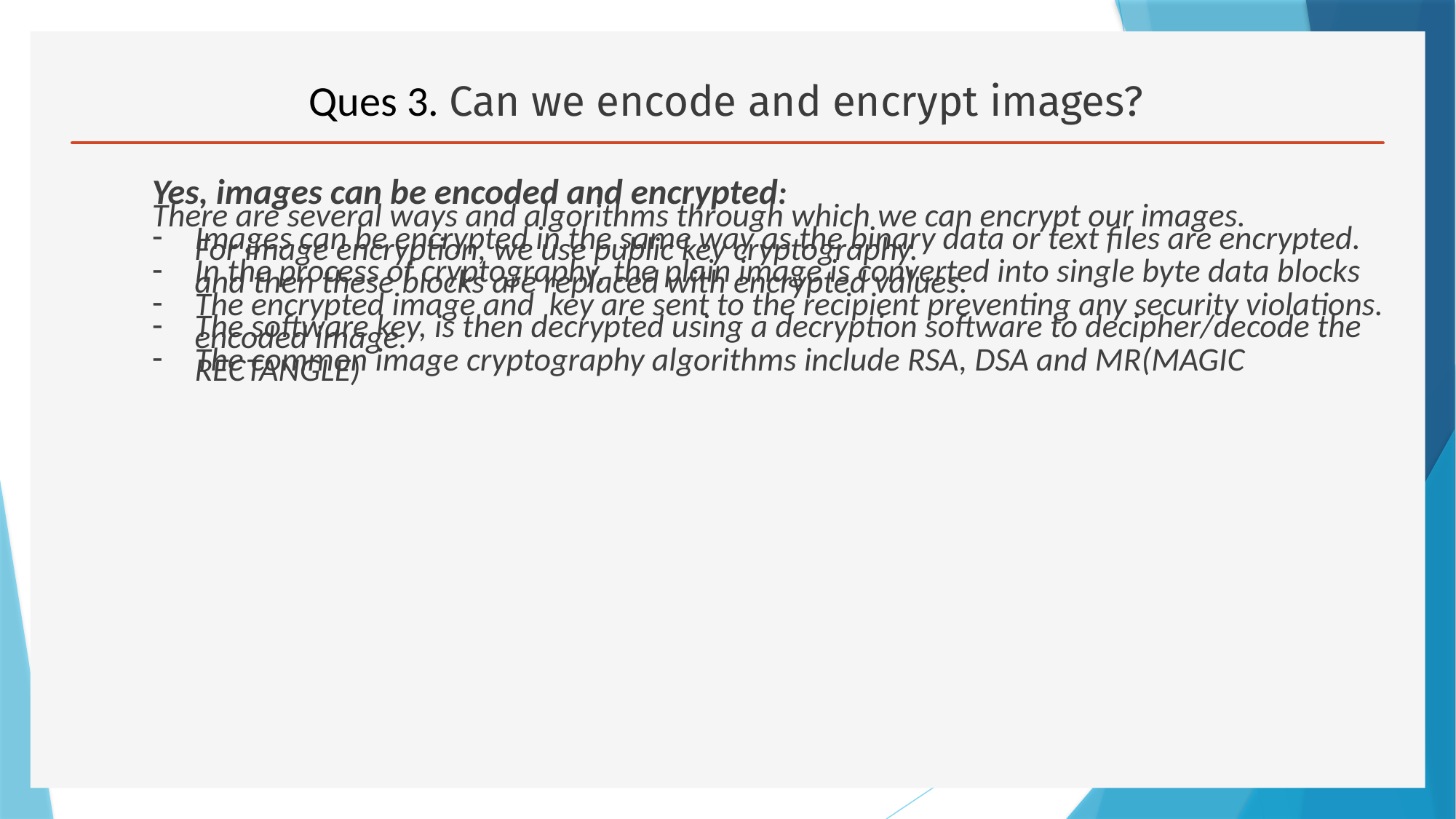

# Ques 3. Can we encode and encrypt images?

Yes, images can be encoded and encrypted:
There are several ways and algorithms through which we can encrypt our images.
Images can be encrypted in the same way as the binary data or text files are encrypted. For image encryption, we use public key cryptography.
In the process of cryptography, the plain image is converted into single byte data blocks and then these blocks are replaced with encrypted values.
The encrypted image and  key are sent to the recipient preventing any security violations.
The software key, is then decrypted using a decryption software to decipher/decode the encoded image.
The common image cryptography algorithms include RSA, DSA and MR(MAGIC RECTANGLE)